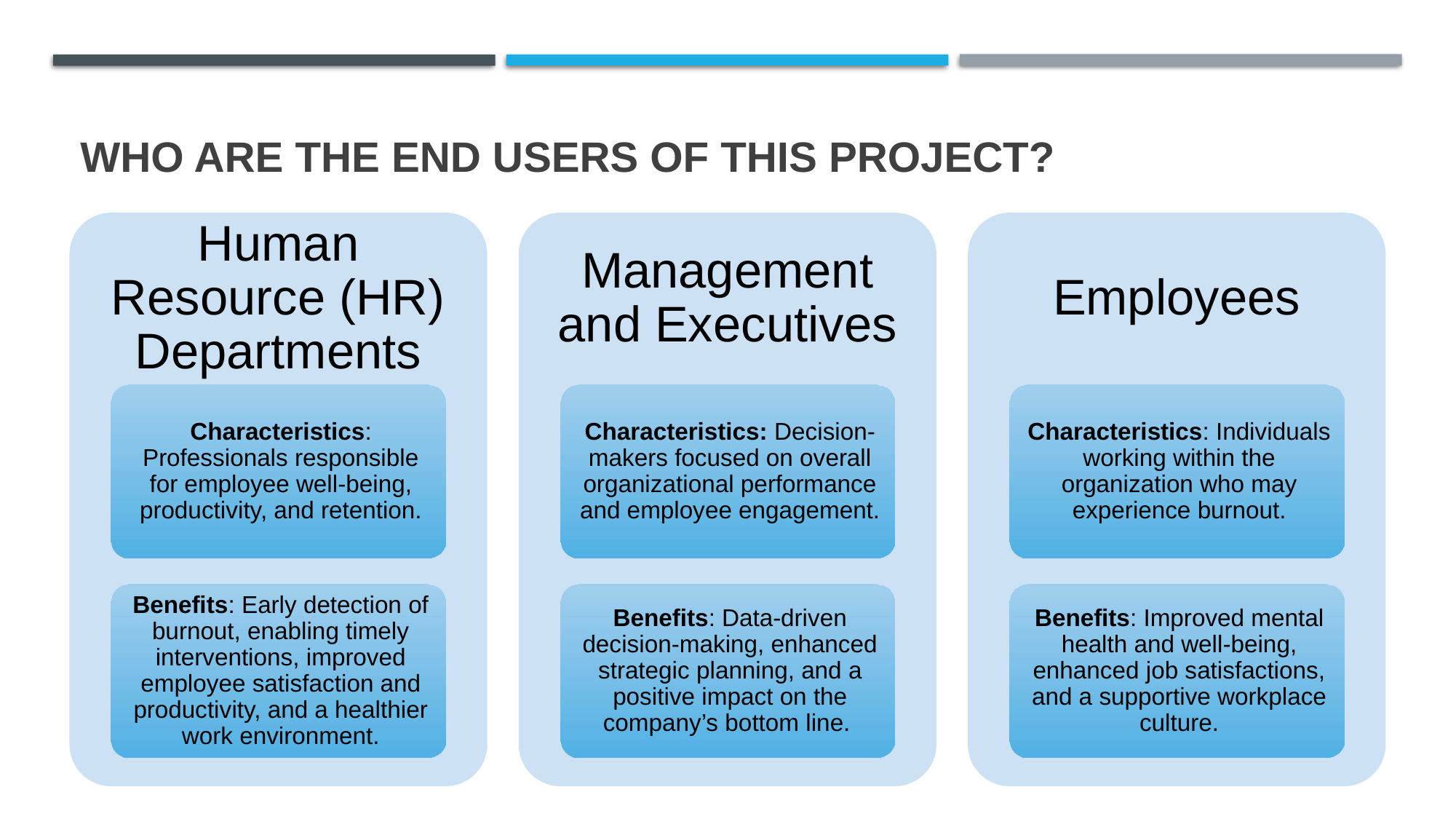

# WHO ARE THE END USERS of this project?
Human Resource (HR) Departments
Characteristics: Professionals responsible for employee well-being, productivity, and retention.
Benefits: Early detection of burnout, enabling timely interventions, improved employee satisfaction and productivity, and a healthier work environment.
Management and Executives
Characteristics: Decision-makers focused on overall organizational performance and employee engagement.
Benefits: Data-driven decision-making, enhanced strategic planning, and a positive impact on the company’s bottom line.
Employees
Characteristics: Individuals working within the organization who may experience burnout.
Benefits: Improved mental health and well-being, enhanced job satisfactions, and a supportive workplace culture.